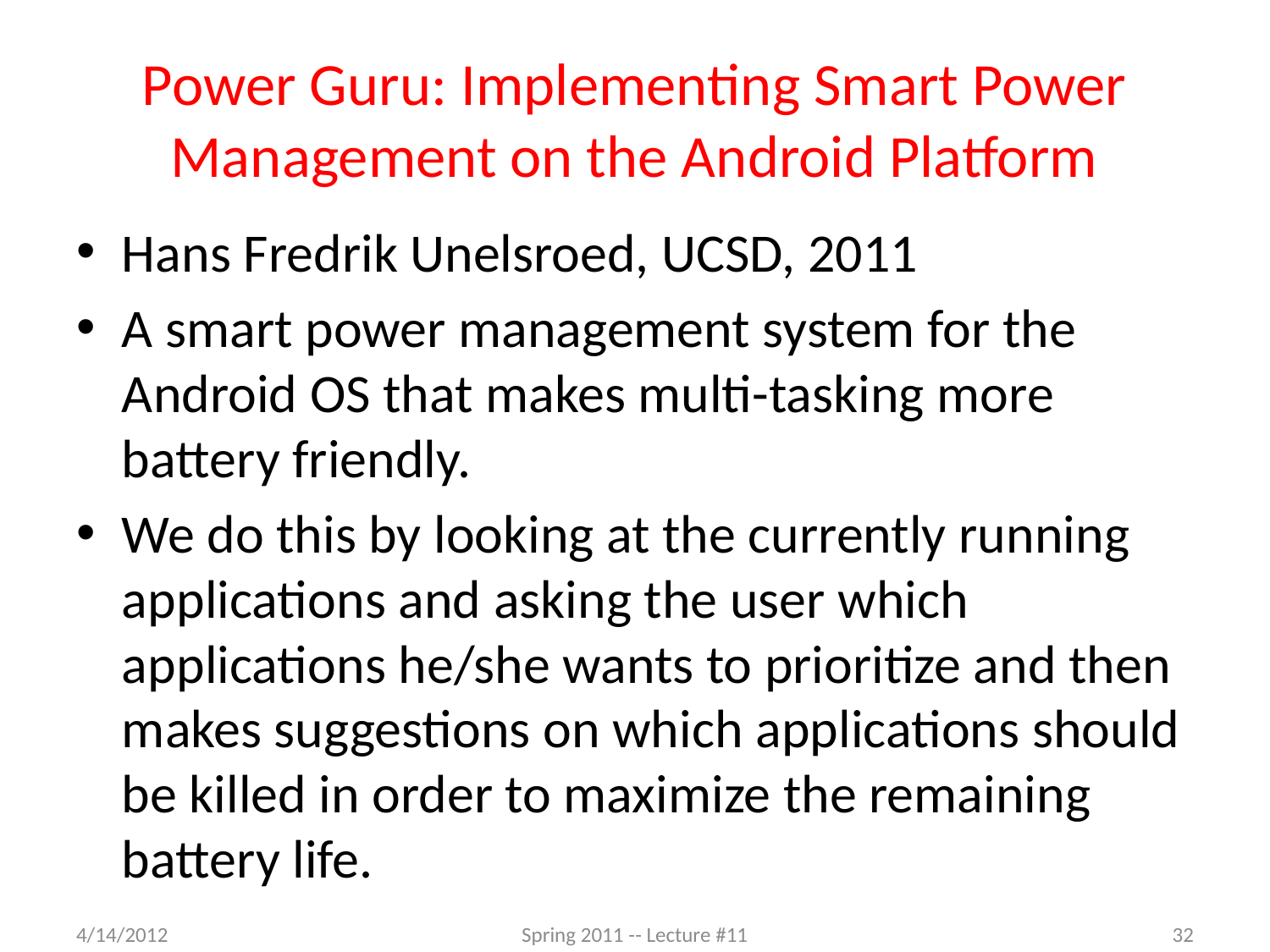

# Power Guru: Implementing Smart Power Management on the Android Platform
Hans Fredrik Unelsroed, UCSD, 2011
A smart power management system for the Android OS that makes multi-tasking more battery friendly.
We do this by looking at the currently running applications and asking the user which applications he/she wants to prioritize and then makes suggestions on which applications should be killed in order to maximize the remaining battery life.
4/14/2012
Spring 2011 -- Lecture #11
32